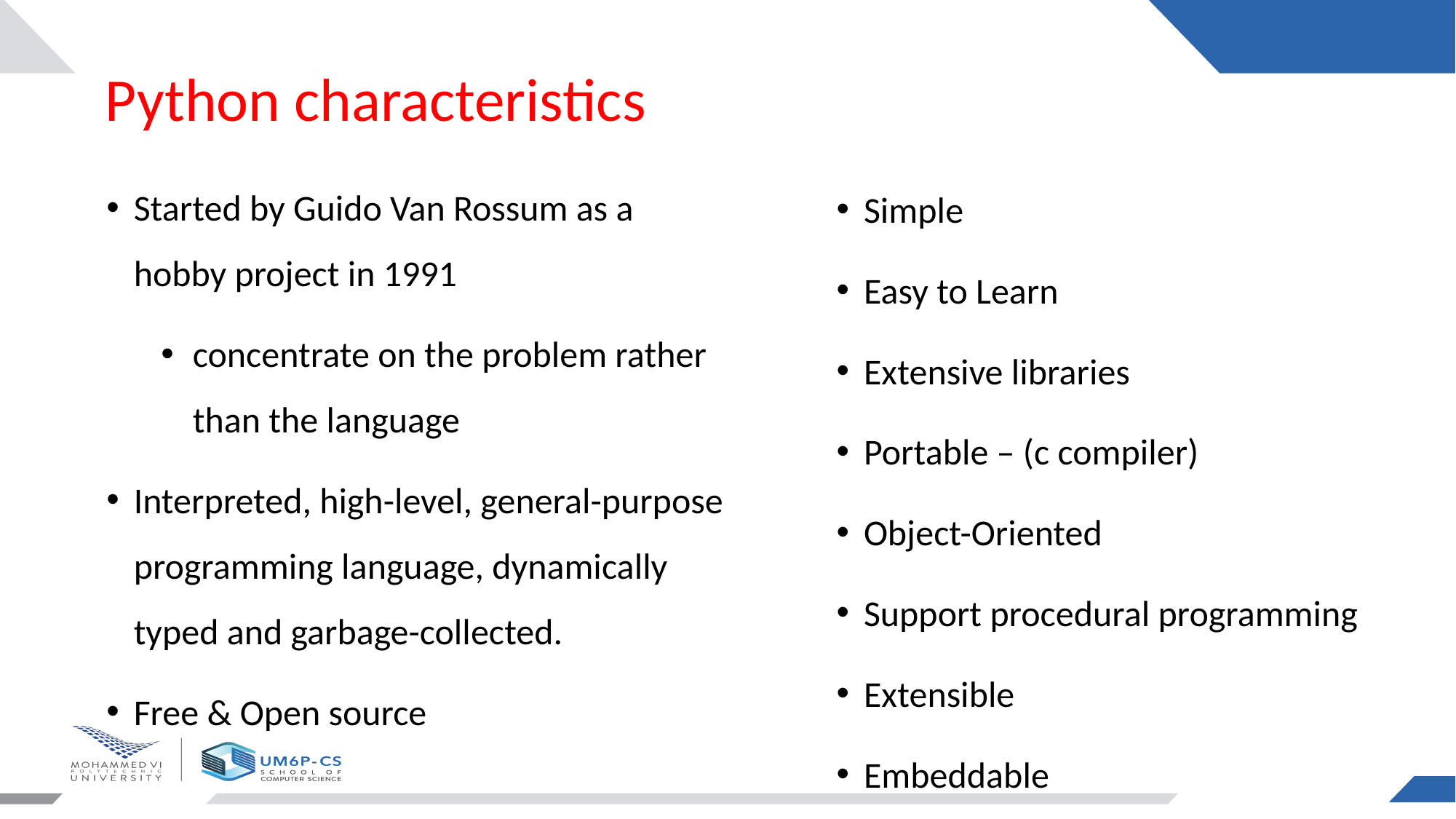

# Python characteristics
Started by Guido Van Rossum as a hobby project in 1991
concentrate on the problem rather than the language
Interpreted, high-level, general-purpose programming language, dynamically typed and garbage-collected.
Free & Open source
Simple
Easy to Learn
Extensive libraries
Portable – (c compiler)
Object-Oriented
Support procedural programming
Extensible
Embeddable